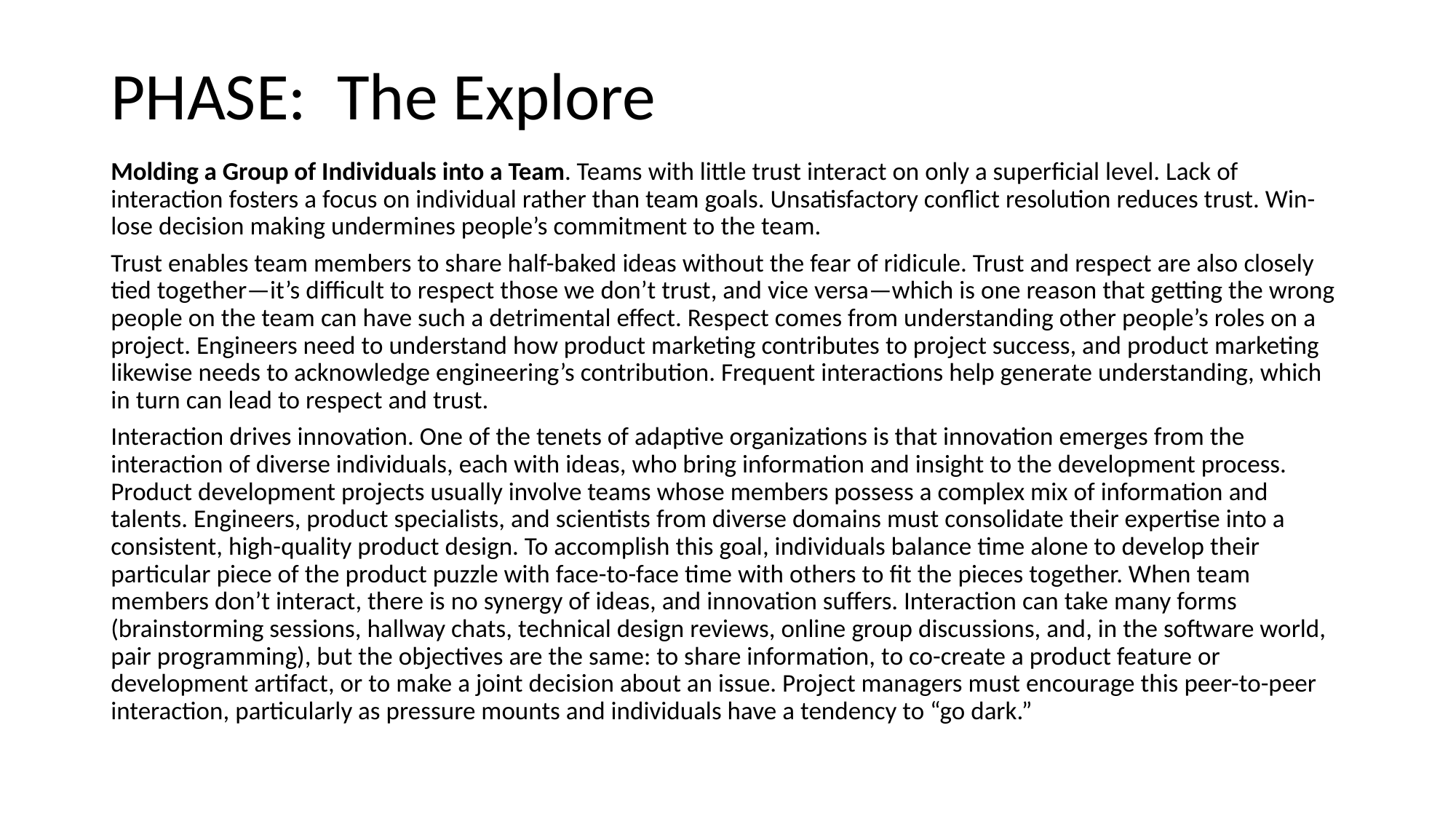

# PHASE:  The Explore
Molding a Group of Individuals into a Team. Teams with little trust interact on only a superficial level. Lack of interaction fosters a focus on individual rather than team goals. Unsatisfactory conflict resolution reduces trust. Win-lose decision making undermines people’s commitment to the team.
Trust enables team members to share half-baked ideas without the fear of ridicule. Trust and respect are also closely tied together—it’s difficult to respect those we don’t trust, and vice versa—which is one reason that getting the wrong people on the team can have such a detrimental effect. Respect comes from understanding other people’s roles on a project. Engineers need to understand how product marketing contributes to project success, and product marketing likewise needs to acknowledge engineering’s contribution. Frequent interactions help generate understanding, which in turn can lead to respect and trust.
Interaction drives innovation. One of the tenets of adaptive organizations is that innovation emerges from the interaction of diverse individuals, each with ideas, who bring information and insight to the development process. Product development projects usually involve teams whose members possess a complex mix of information and talents. Engineers, product specialists, and scientists from diverse domains must consolidate their expertise into a consistent, high-quality product design. To accomplish this goal, individuals balance time alone to develop their particular piece of the product puzzle with face-to-face time with others to fit the pieces together. When team members don’t interact, there is no synergy of ideas, and innovation suffers. Interaction can take many forms (brainstorming sessions, hallway chats, technical design reviews, online group discussions, and, in the software world, pair programming), but the objectives are the same: to share information, to co-create a product feature or development artifact, or to make a joint decision about an issue. Project managers must encourage this peer-to-peer interaction, particularly as pressure mounts and individuals have a tendency to “go dark.”